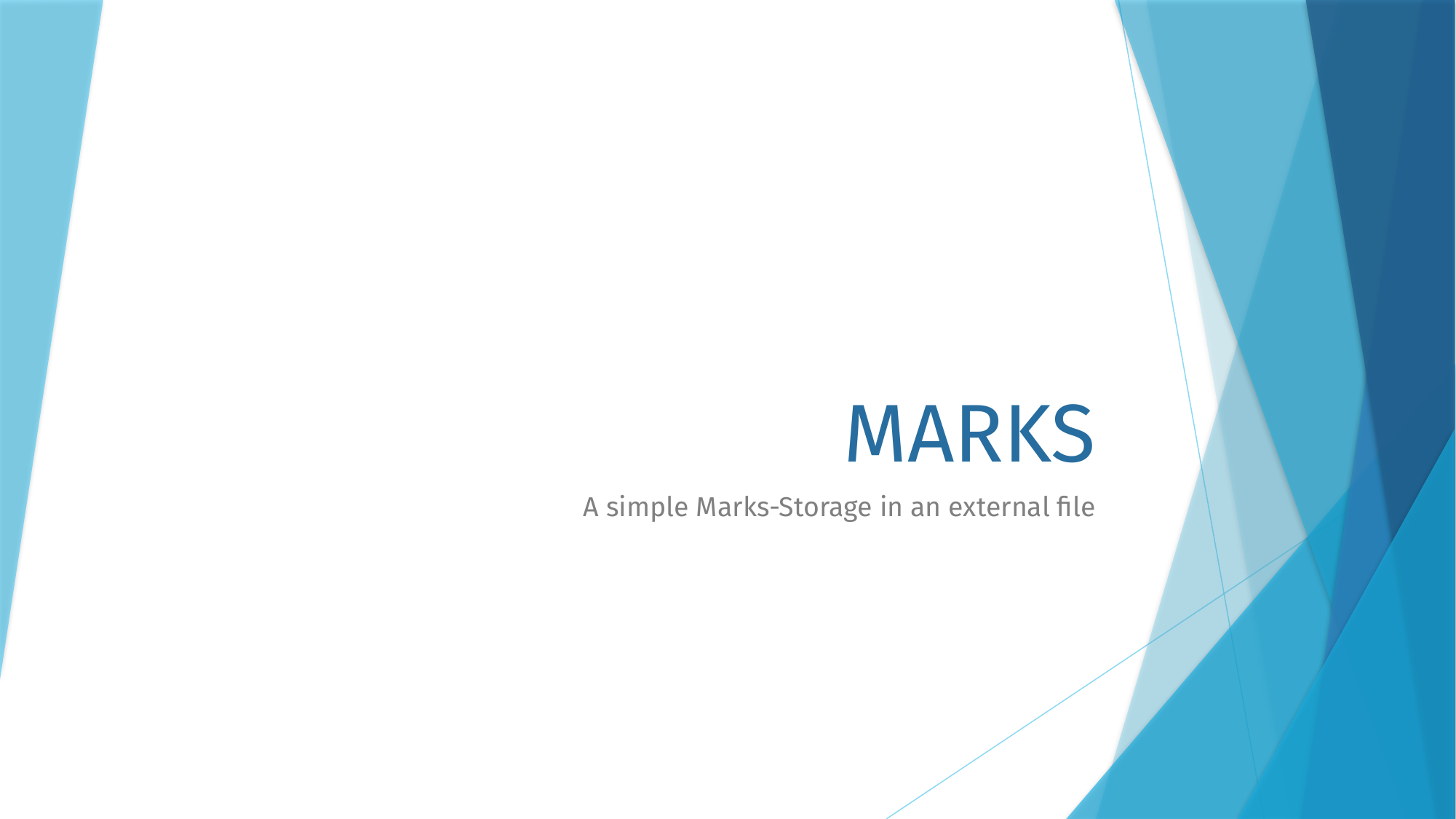

# MARKS
A simple Marks-Storage in an external file